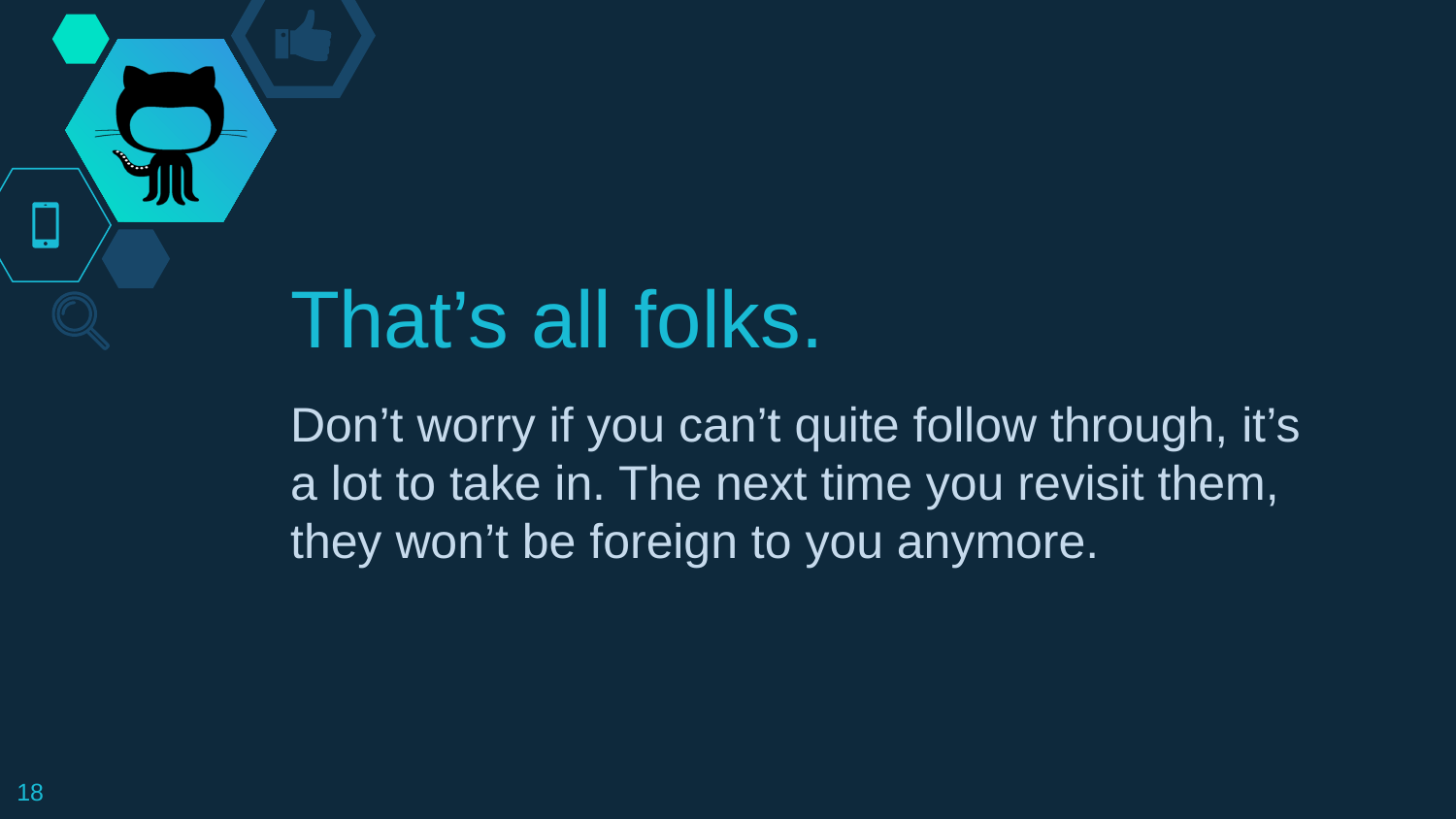

# That’s all folks.
Don’t worry if you can’t quite follow through, it’s a lot to take in. The next time you revisit them, they won’t be foreign to you anymore.
18